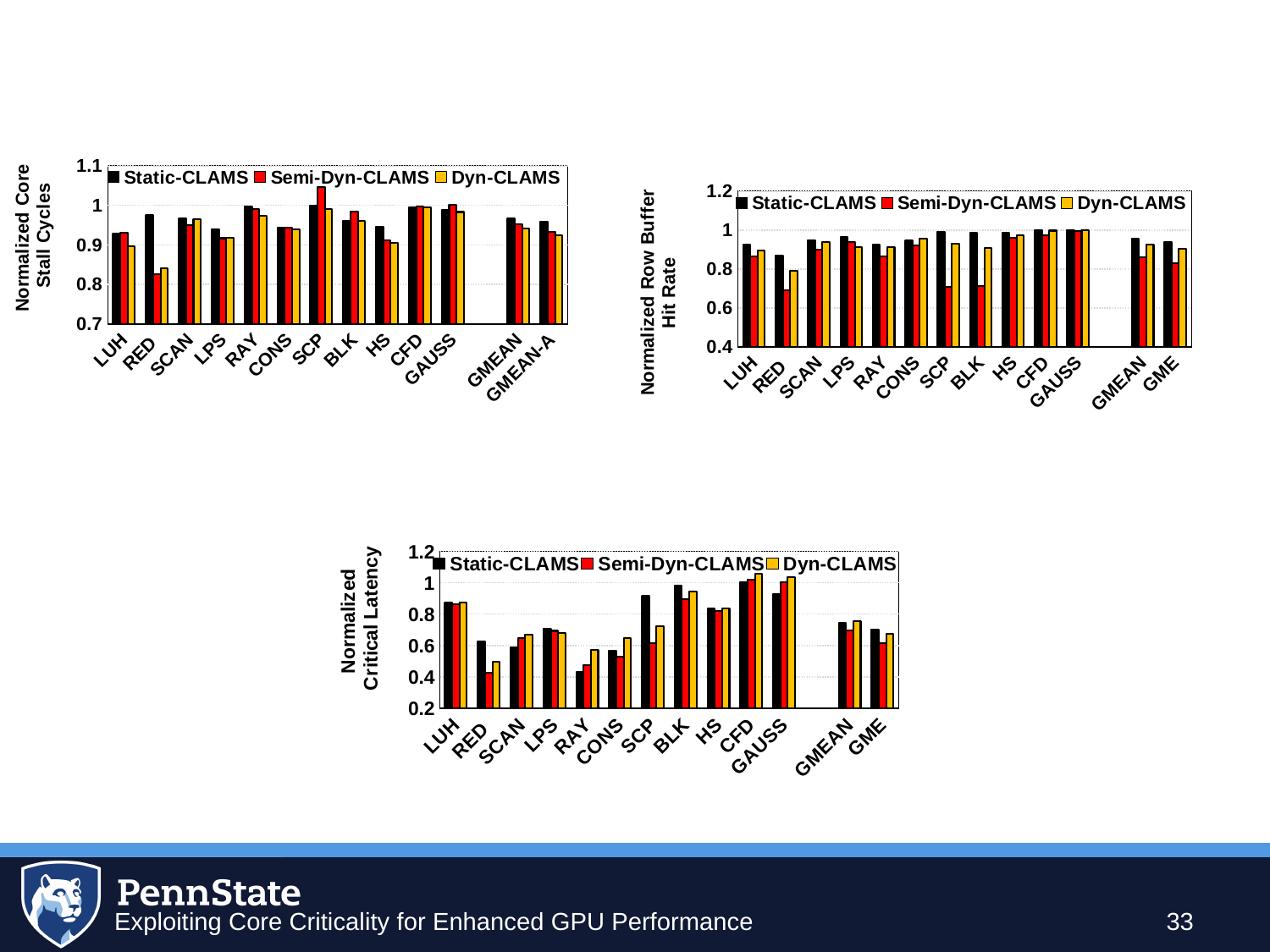

#

### Chart

| Category | Static-CLAMS | Semi-Dyn-CLAMS | Dyn-CLAMS |
|---|---|---|---|
| LUH | 0.928428683985637 | 0.929803224904053 | 0.896611678415041 |
| RED  | 0.974490147814793 | 0.826349108060041 | 0.839739047325004 |
| SCAN | 0.96588071771446 | 0.950250720329539 | 0.9639226033974 |
| LPS | 0.938592483184393 | 0.916672122477059 | 0.91768913123732 |
| RAY | 0.995986245675562 | 0.989514652731924 | 0.973382666082653 |
| CONS | 0.944054963302669 | 0.942529492074032 | 0.938539333569462 |
| SCP | 0.999957015592594 | 1.046734796952405 | 0.990585877472947 |
| BLK | 0.960711202528809 | 0.984749136689965 | 0.959739302199747 |
| HS | 0.945375332761425 | 0.912110755875055 | 0.904333667561406 |
| CFD | 0.99392034925365 | 0.996613452410168 | 0.995468381354535 |
| GAUSS | 0.988450158316332 | 1.00180958845467 | 0.98293442502825 |
|  | None | None | None |
| GMEAN | 0.966589337591149 | 0.952565991871683 | 0.940933591564051 |
| GMEAN-A | 0.958261846615195 | 0.933160632318153 | 0.923219956484914 |

### Chart

| Category | Static-CLAMS | Semi-Dyn-CLAMS | Dyn-CLAMS |
|---|---|---|---|
| LUH | 0.92574829631709 | 0.865713370029543 | 0.896941828621556 |
| RED  | 0.87014560240068 | 0.691042624138928 | 0.792296808260195 |
| SCAN | 0.946113395843574 | 0.8988691112522 | 0.940504077481578 |
| LPS | 0.962692530789079 | 0.936949457832352 | 0.911248015474602 |
| RAY | 0.92521237757578 | 0.866210278078835 | 0.912205693414755 |
| CONS | 0.945450040108584 | 0.922206824809928 | 0.956190366397017 |
| SCP | 0.992041198255376 | 0.707993828395702 | 0.93196484819712 |
| BLK | 0.987205260498672 | 0.713556459122818 | 0.908184434322229 |
| HS | 0.985007847667346 | 0.959540256267573 | 0.971478859830205 |
| CFD | 0.998598186997902 | 0.9742461914524 | 0.997436004685303 |
| GAUSS | 0.998621701736247 | 0.996811744521968 | 0.998726769289503 |
|  | None | None | None |
| GMEAN | 0.95710677532825 | 0.859651399928357 | 0.927145196172909 |
| GMEAN-A | 0.939609335321045 | 0.830854349169552 | 0.903161798430789 |

### Chart

| Category | Static-CLAMS | Semi-Dyn-CLAMS | Dyn-CLAMS |
|---|---|---|---|
| LUH | 0.872784810126583 | 0.863291139240507 | 0.874050632911393 |
| RED  | 0.625692137320044 | 0.425249169435216 | 0.496124031007752 |
| SCAN | 0.586688578471652 | 0.649137222678718 | 0.66721446179129 |
| LPS | 0.707231040564374 | 0.693121693121693 | 0.680776014109348 |
| RAY | 0.431833445265279 | 0.474815312290128 | 0.572196104768301 |
| CONS | 0.56551724137931 | 0.526896551724138 | 0.648275862068966 |
| SCP | 0.9140625 | 0.6162109375 | 0.72265625 |
| BLK | 0.979269496544916 | 0.896347482724581 | 0.942250740375123 |
| HS | 0.834302325581395 | 0.819767441860465 | 0.834302325581395 |
| CFD | 1.002347417840376 | 1.02112676056338 | 1.057511737089202 |
| GAUSS | 0.927710843373494 | 1.003012048192771 | 1.036144578313253 |
|  | None | None | None |
| GMEAN | 0.743584160584897 | 0.698010149519982 | 0.755065130309842 |
| GMEAN-A | 0.699481814100761 | 0.614092208015234 | 0.672225053572897 |
Exploiting Core Criticality for Enhanced GPU Performance
33